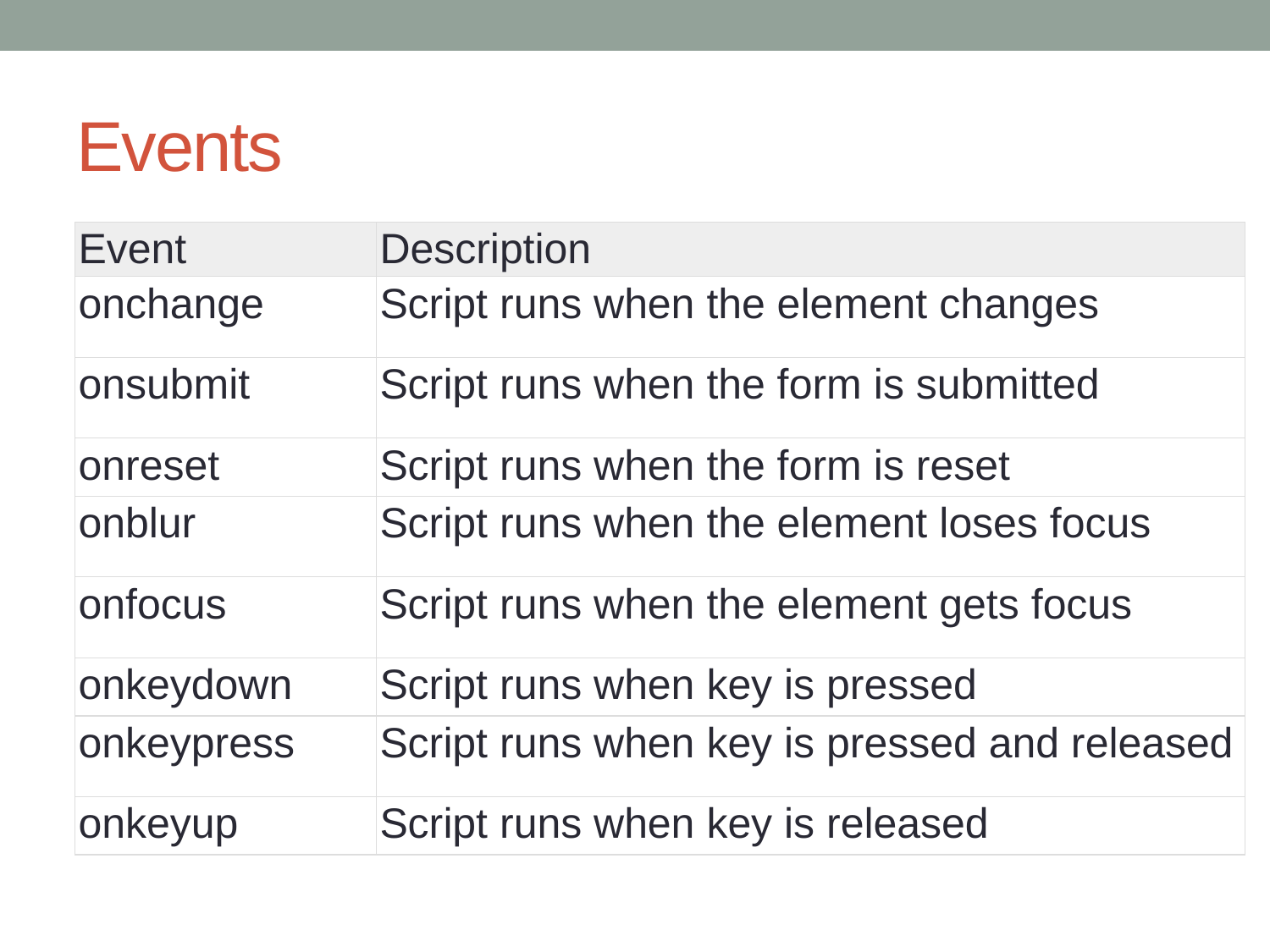

# Events
| Event | Description |
| --- | --- |
| onchange | Script runs when the element changes |
| onsubmit | Script runs when the form is submitted |
| onreset | Script runs when the form is reset |
| onblur | Script runs when the element loses focus |
| onfocus | Script runs when the element gets focus |
| onkeydown | Script runs when key is pressed |
| onkeypress | Script runs when key is pressed and released |
| onkeyup | Script runs when key is released |